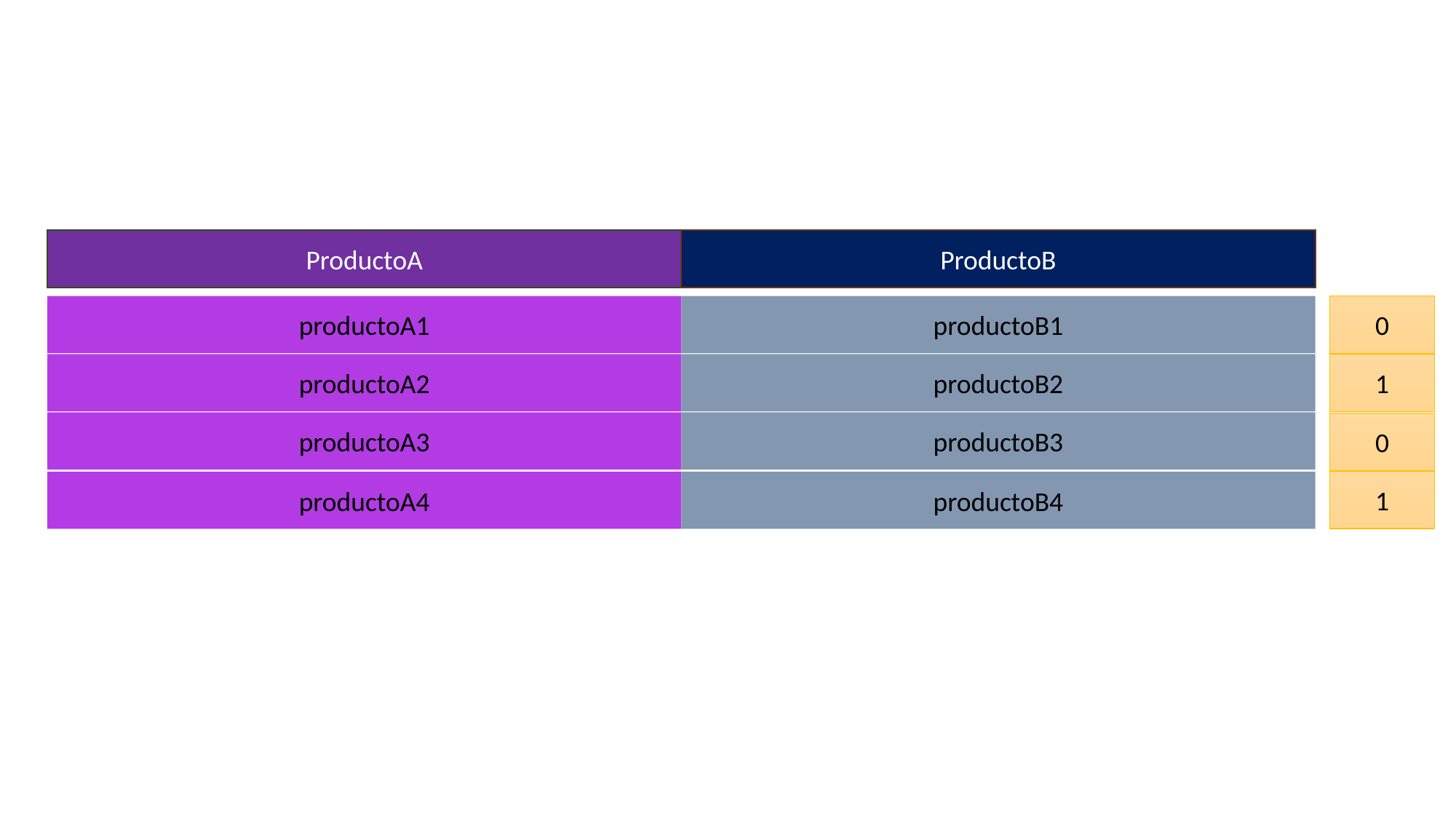

ProductoA
ProductoB
productoA1
productoB1
0
productoA2
productoB2
1
productoA3
productoB3
0
1
productoA4
productoB4